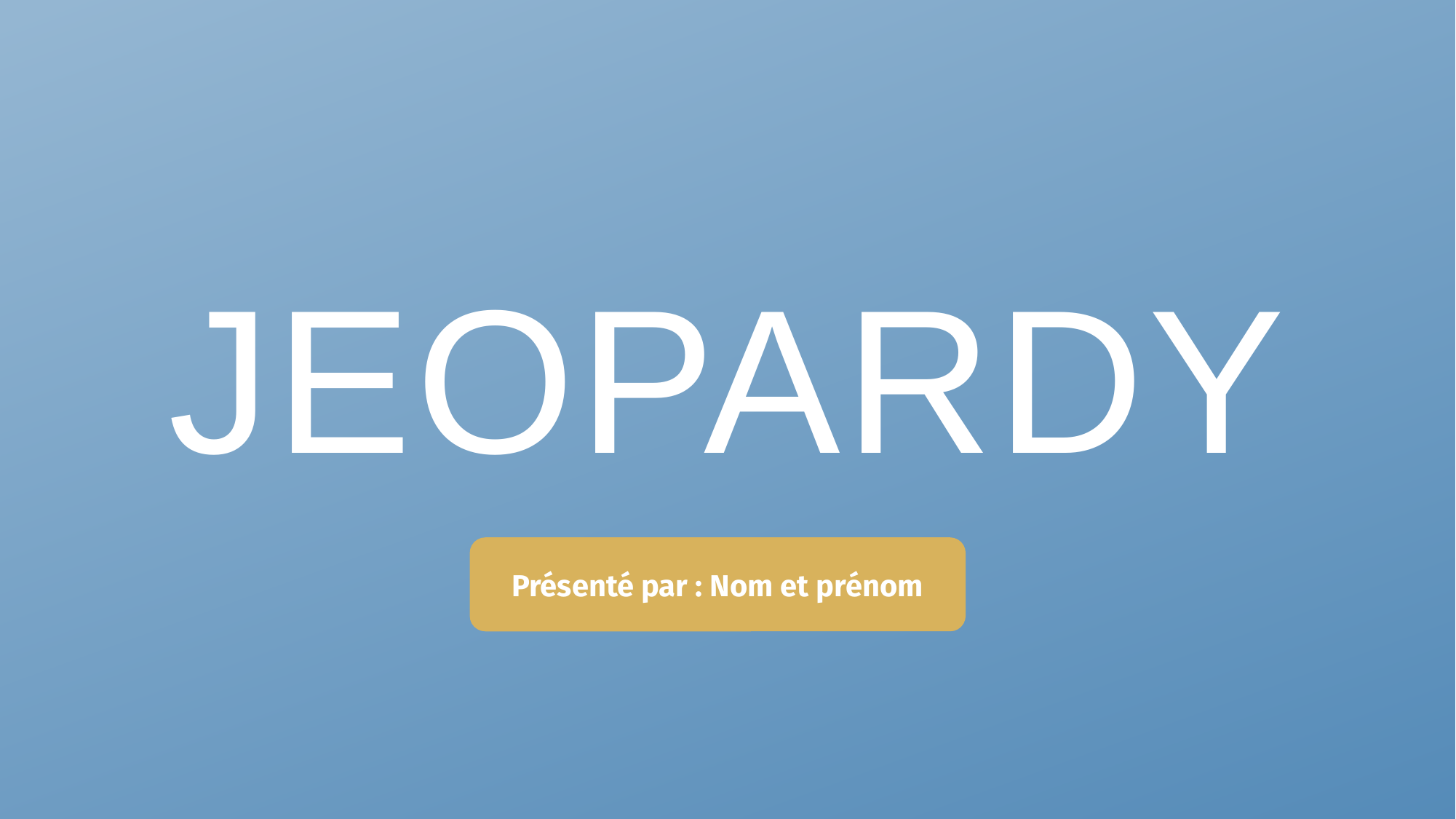

# JEOPARDY
Présenté par : Nom et prénom